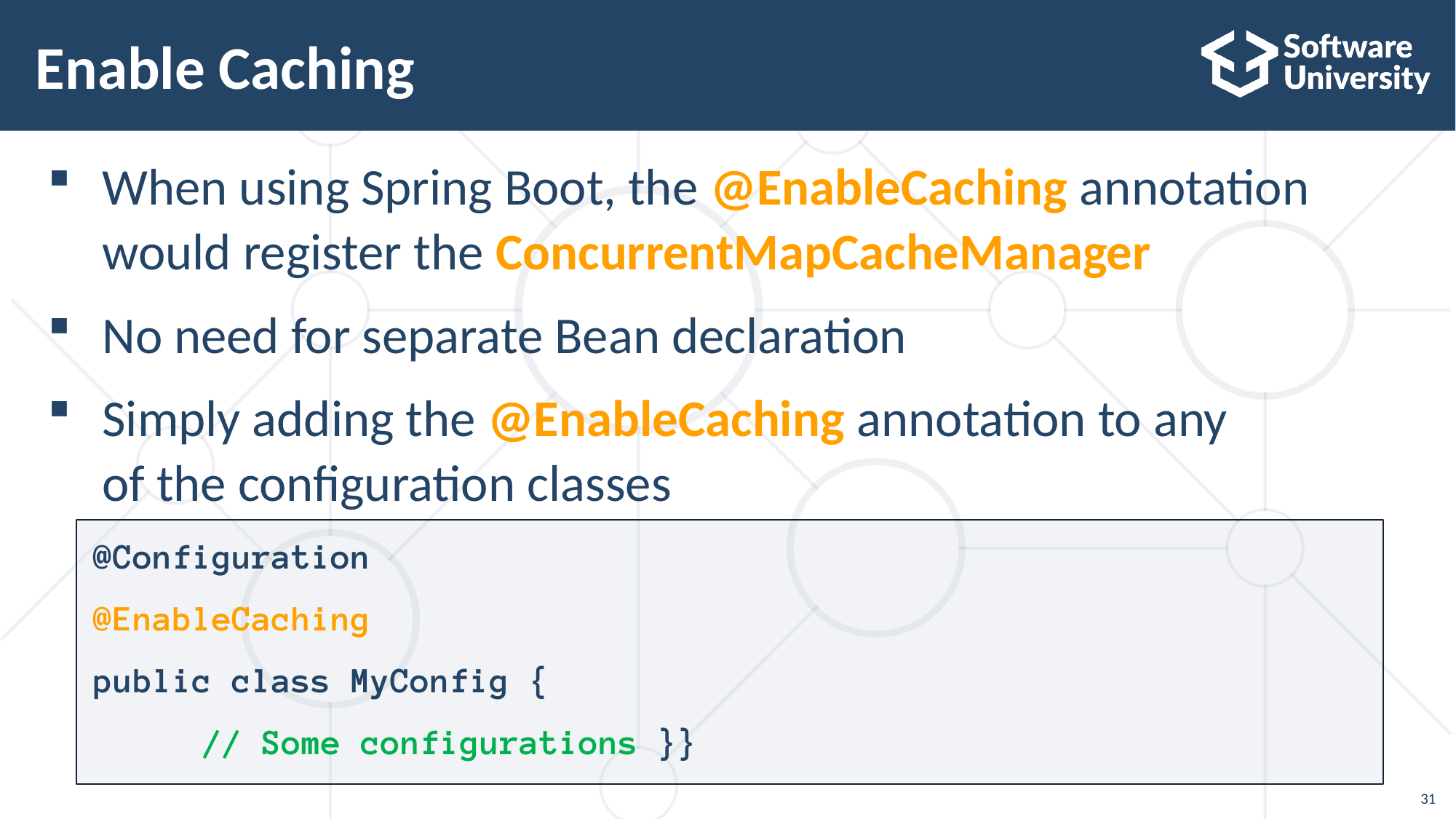

# Enable Caching
When using Spring Boot, the @EnableCaching annotation
would register the ConcurrentMapCacheManager
No need for separate Bean declaration
Simply adding the @EnableCaching annotation to any
of the configuration classes

@Configuration
@EnableCaching
public class MyConfig {
	// Some configurations }}
31